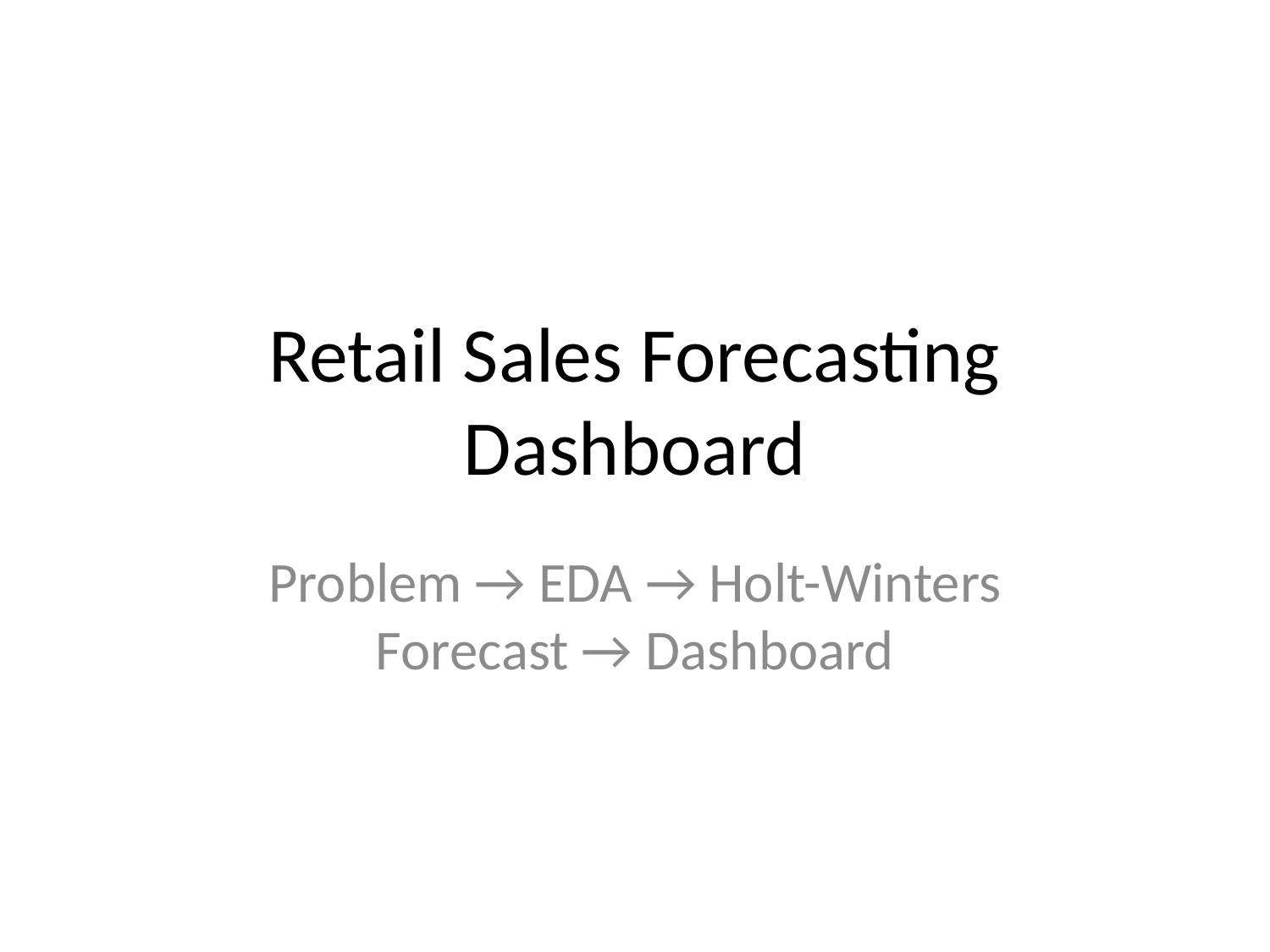

# Retail Sales Forecasting Dashboard
Problem → EDA → Holt-Winters Forecast → Dashboard